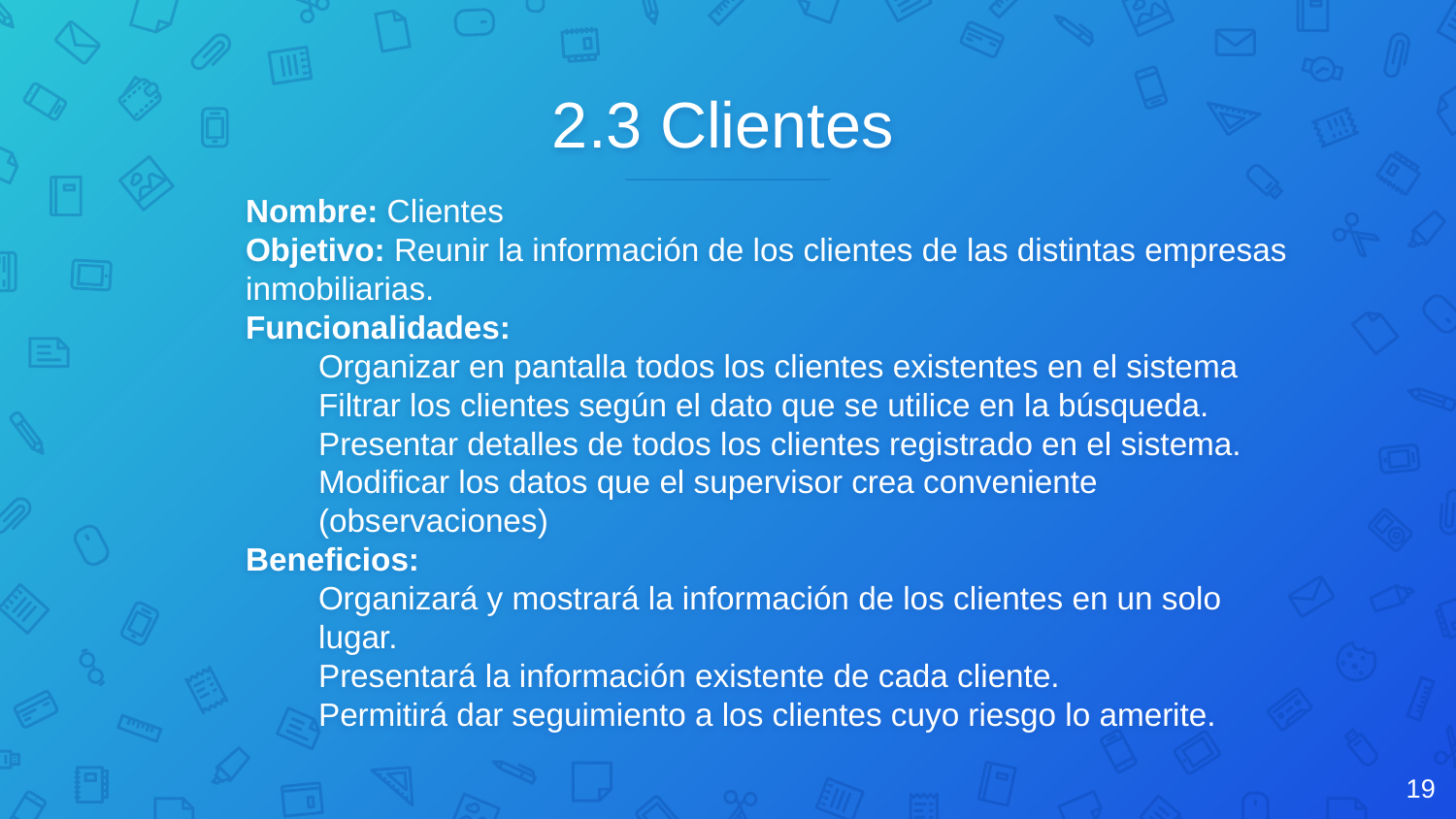

# 2.3 Clientes
Nombre: Clientes
Objetivo: Reunir la información de los clientes de las distintas empresas inmobiliarias.
Funcionalidades:
Organizar en pantalla todos los clientes existentes en el sistema
Filtrar los clientes según el dato que se utilice en la búsqueda.
Presentar detalles de todos los clientes registrado en el sistema.
Modificar los datos que el supervisor crea conveniente (observaciones)
Beneficios:
Organizará y mostrará la información de los clientes en un solo lugar.
Presentará la información existente de cada cliente.
Permitirá dar seguimiento a los clientes cuyo riesgo lo amerite.
19